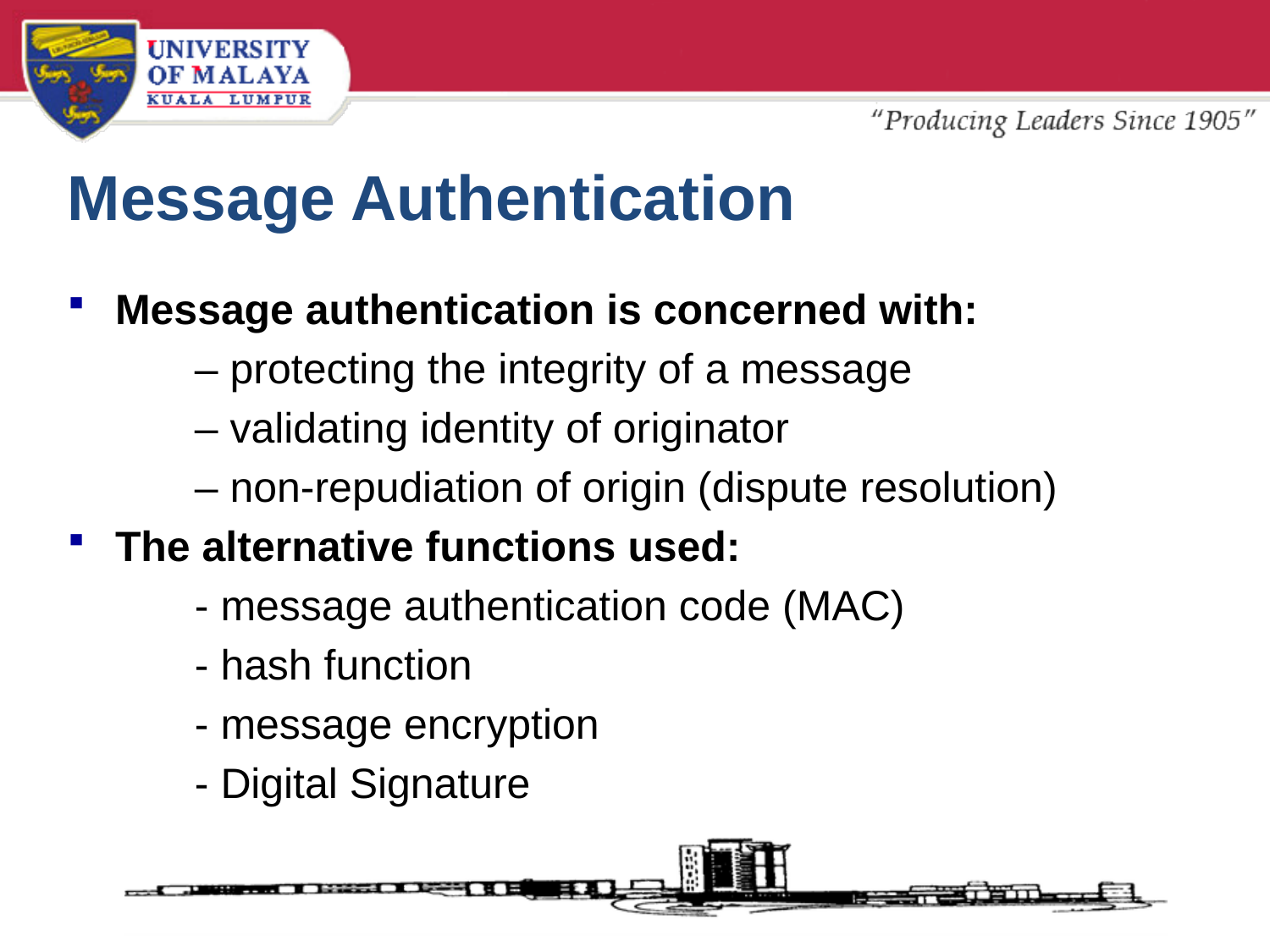

# Message Authentication
Message authentication is concerned with:
	– protecting the integrity of a message
	– validating identity of originator
	– non-repudiation of origin (dispute resolution)
The alternative functions used:
	- message authentication code (MAC)
	- hash function
	- message encryption
	- Digital Signature